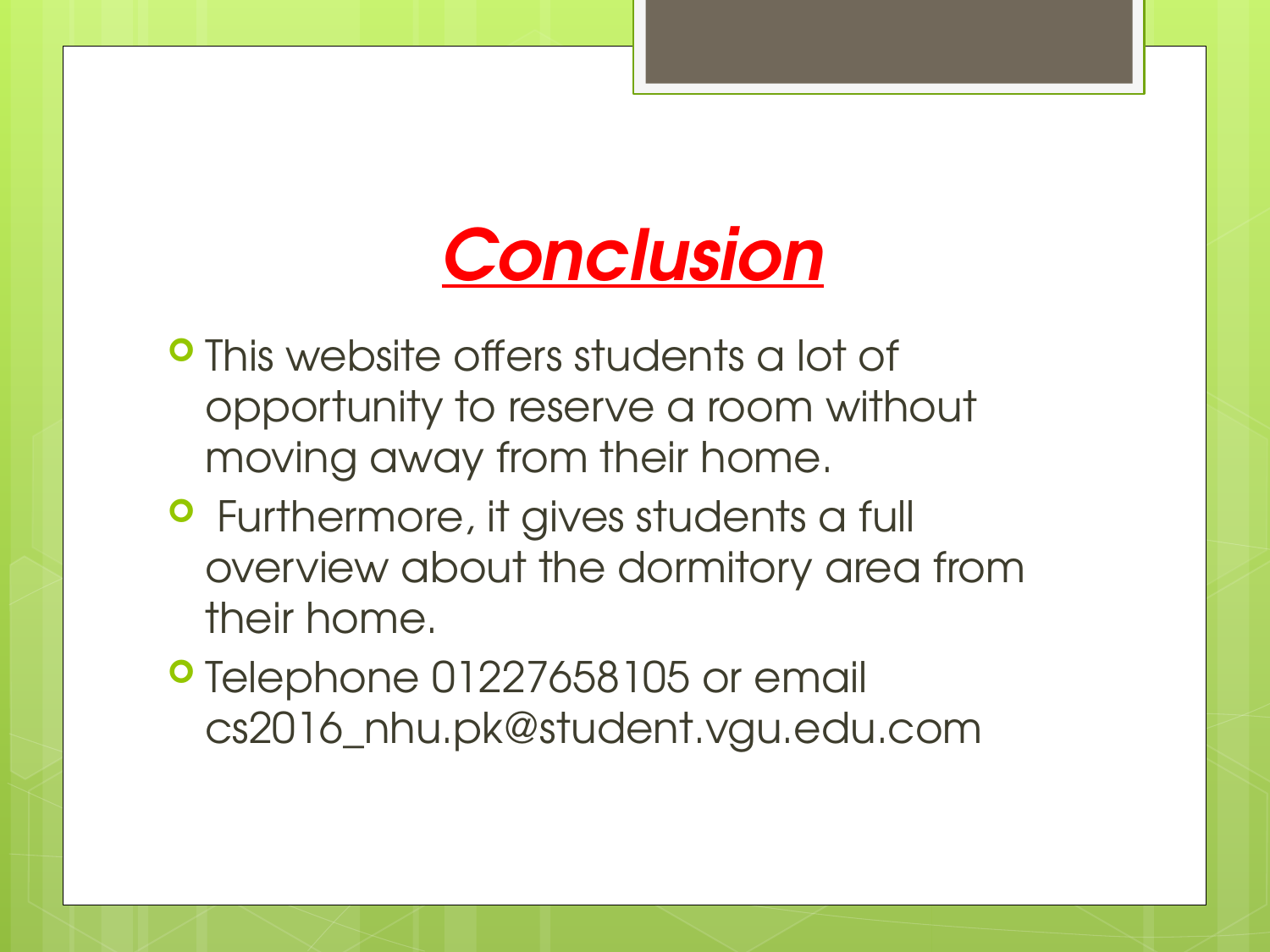

# Conclusion
This website offers students a lot of opportunity to reserve a room without moving away from their home.
 Furthermore, it gives students a full overview about the dormitory area from their home.
Telephone 01227658105 or email cs2016_nhu.pk@student.vgu.edu.com